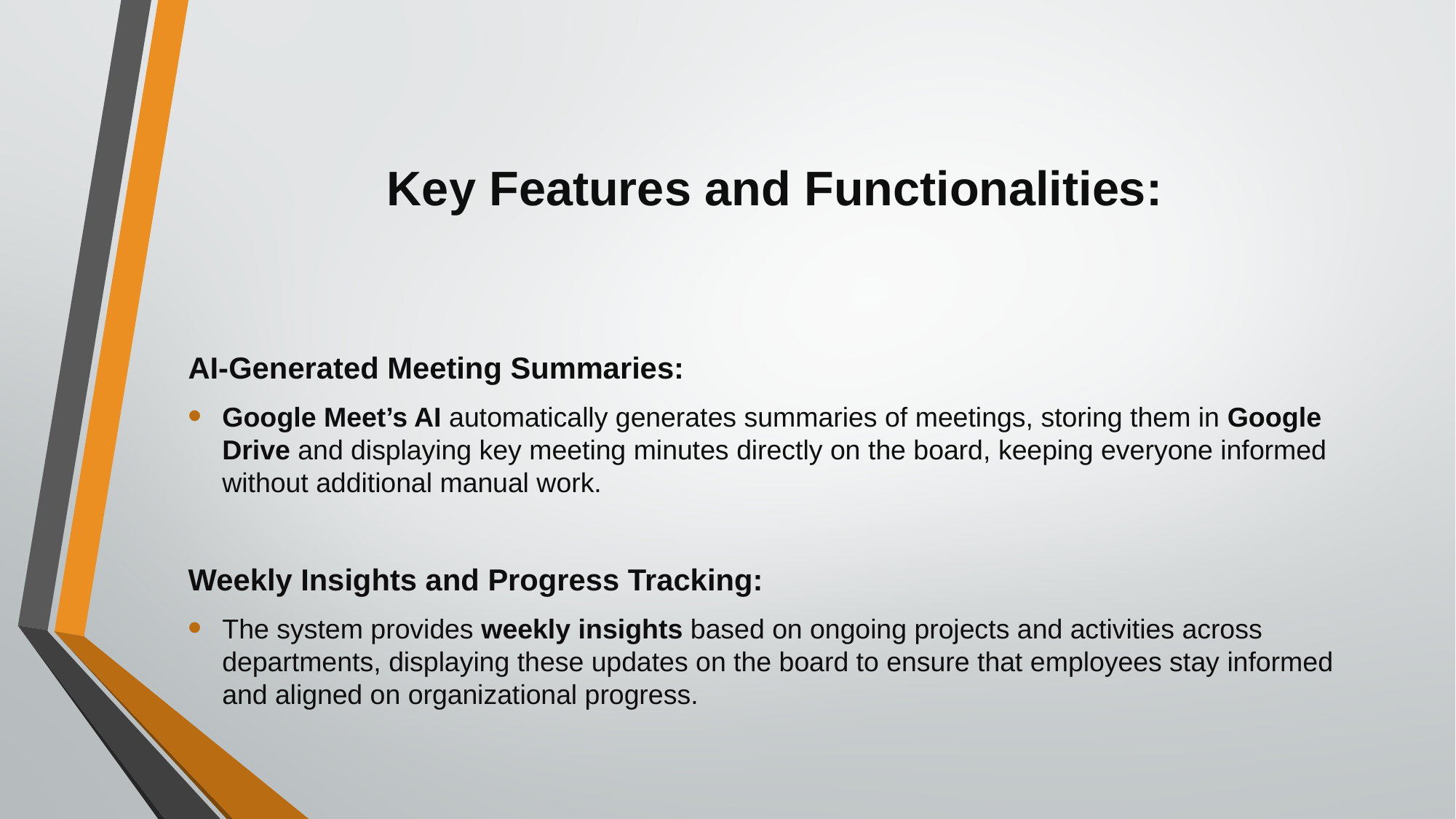

# Key Features and Functionalities:

AI-Generated Meeting Summaries:
Google Meet’s AI automatically generates summaries of meetings, storing them in Google Drive and displaying key meeting minutes directly on the board, keeping everyone informed without additional manual work.

Weekly Insights and Progress Tracking:
The system provides weekly insights based on ongoing projects and activities across departments, displaying these updates on the board to ensure that employees stay informed and aligned on organizational progress.